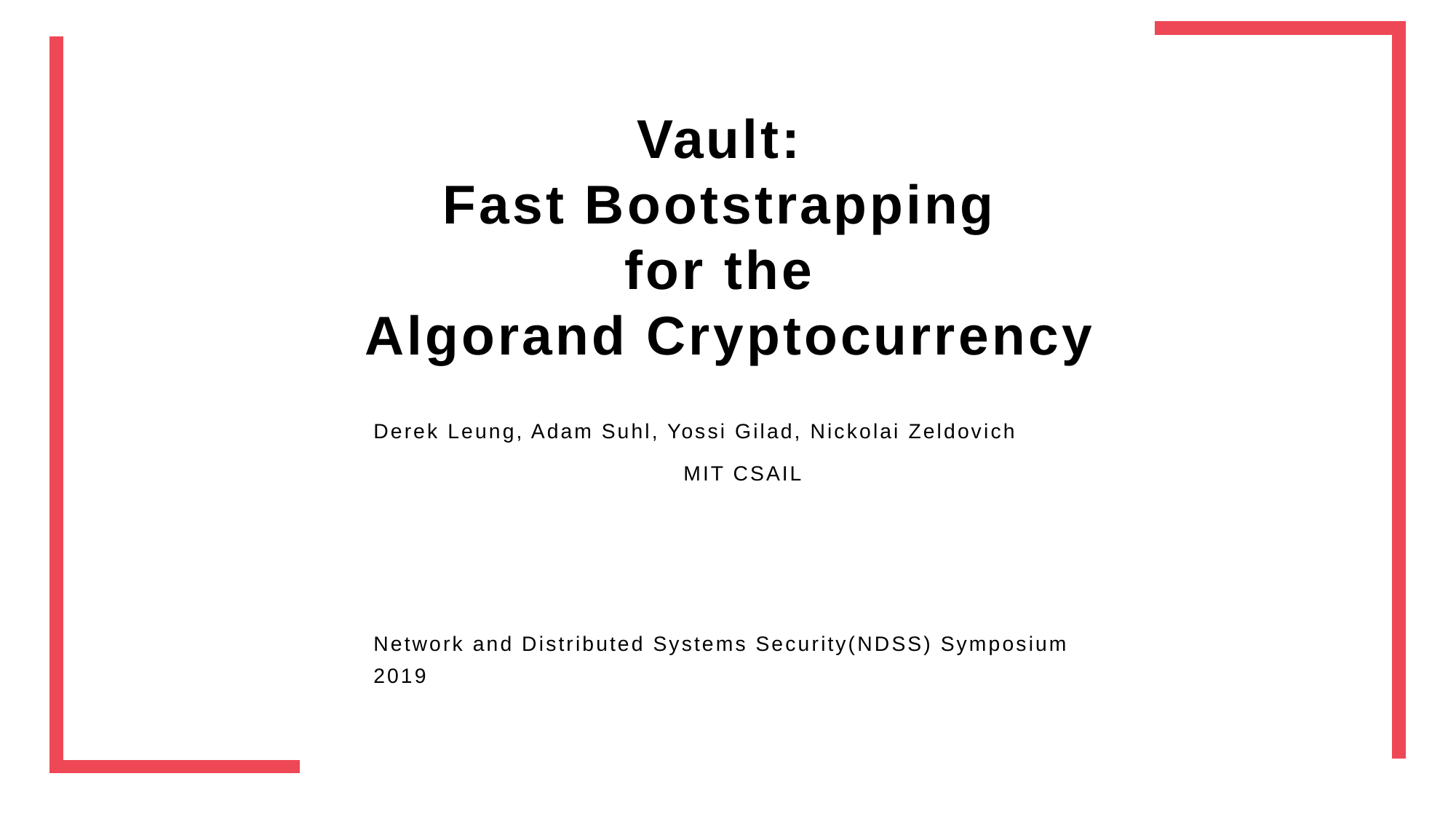

# Vault: Fast Bootstrapping for the Algorand Cryptocurrency

Derek Leung, Adam Suhl, Yossi Gilad, Nickolai Zeldovich
MIT CSAIL

Network and Distributed Systems Security(NDSS) Symposium 2019